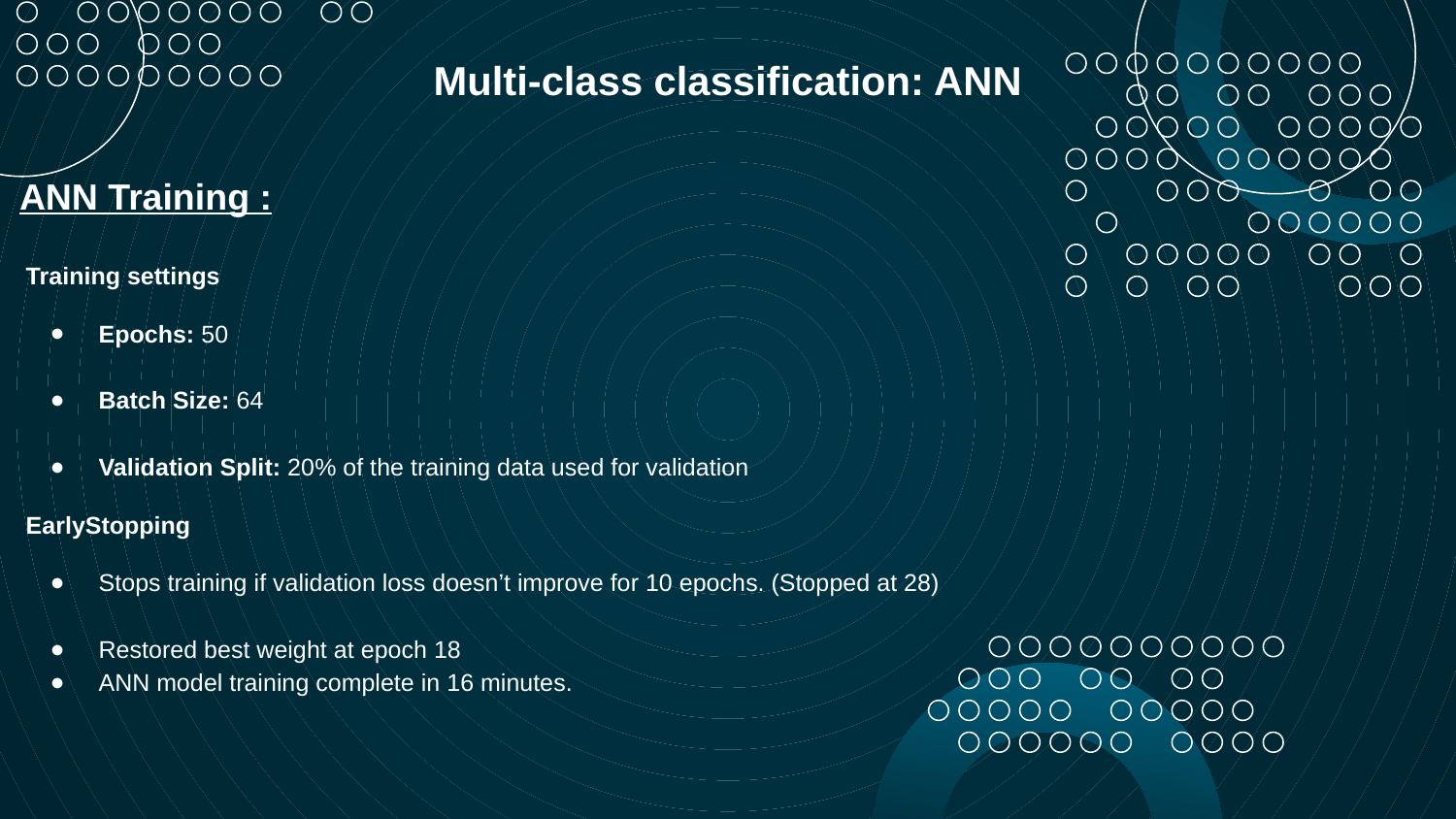

# Multi-class classification: ANN
ANN Training :
Training settings
Epochs: 50
Batch Size: 64
Validation Split: 20% of the training data used for validation
EarlyStopping
Stops training if validation loss doesn’t improve for 10 epochs. (Stopped at 28)
Restored best weight at epoch 18
ANN model training complete in 16 minutes.